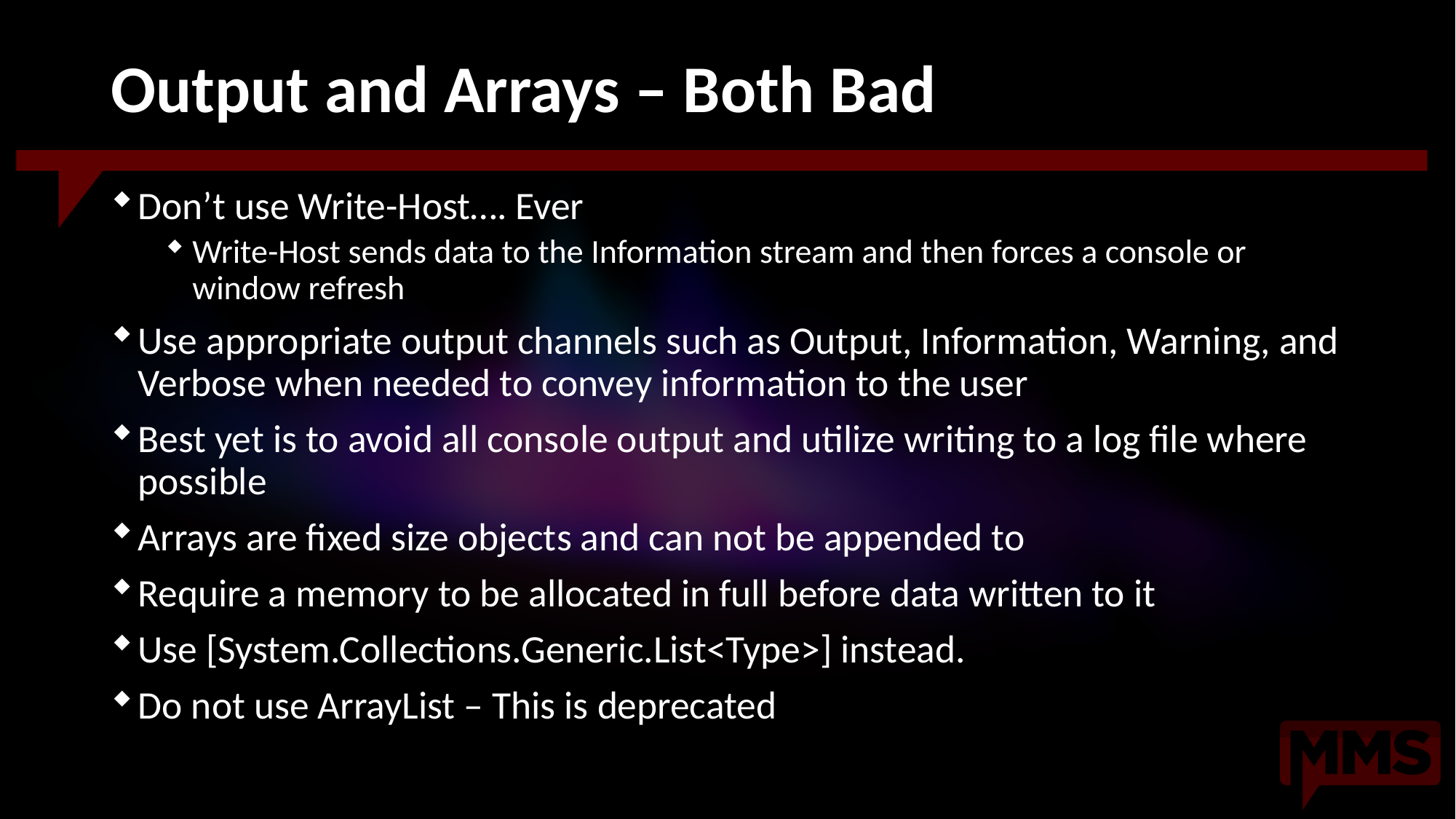

# Output and Arrays – Both Bad
Don’t use Write-Host…. Ever
Write-Host sends data to the Information stream and then forces a console or window refresh
Use appropriate output channels such as Output, Information, Warning, and Verbose when needed to convey information to the user
Best yet is to avoid all console output and utilize writing to a log file where possible
Arrays are fixed size objects and can not be appended to
Require a memory to be allocated in full before data written to it
Use [System.Collections.Generic.List<Type>] instead.
Do not use ArrayList – This is deprecated